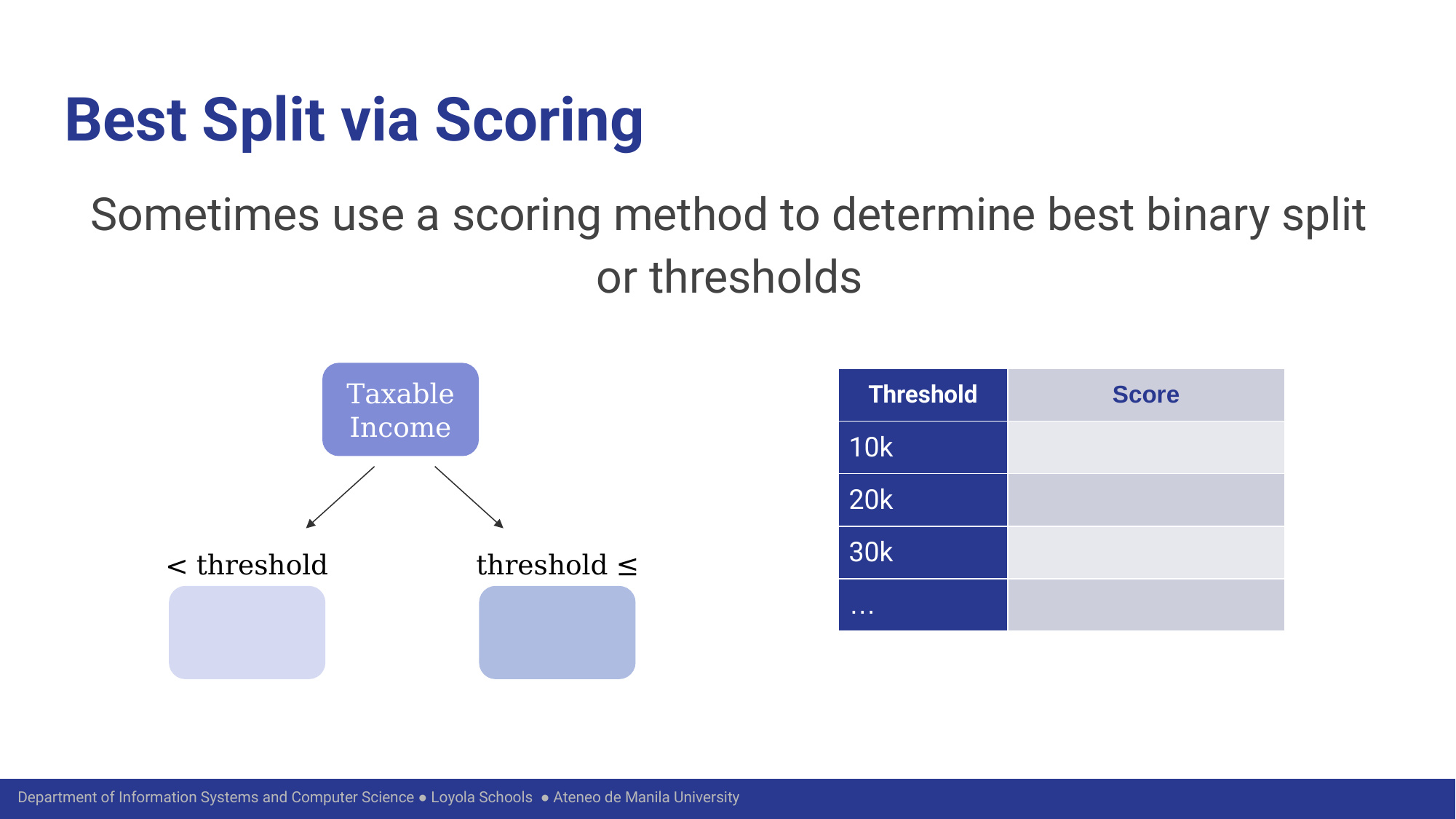

# Best Split via Scoring
Sometimes use a scoring method to determine best binary split or thresholds

Taxable Income
| Threshold | Score |
| --- | --- |
| 10k |  |
| 20k |  |
| 30k |  |
| … |  |
< threshold
threshold ≤